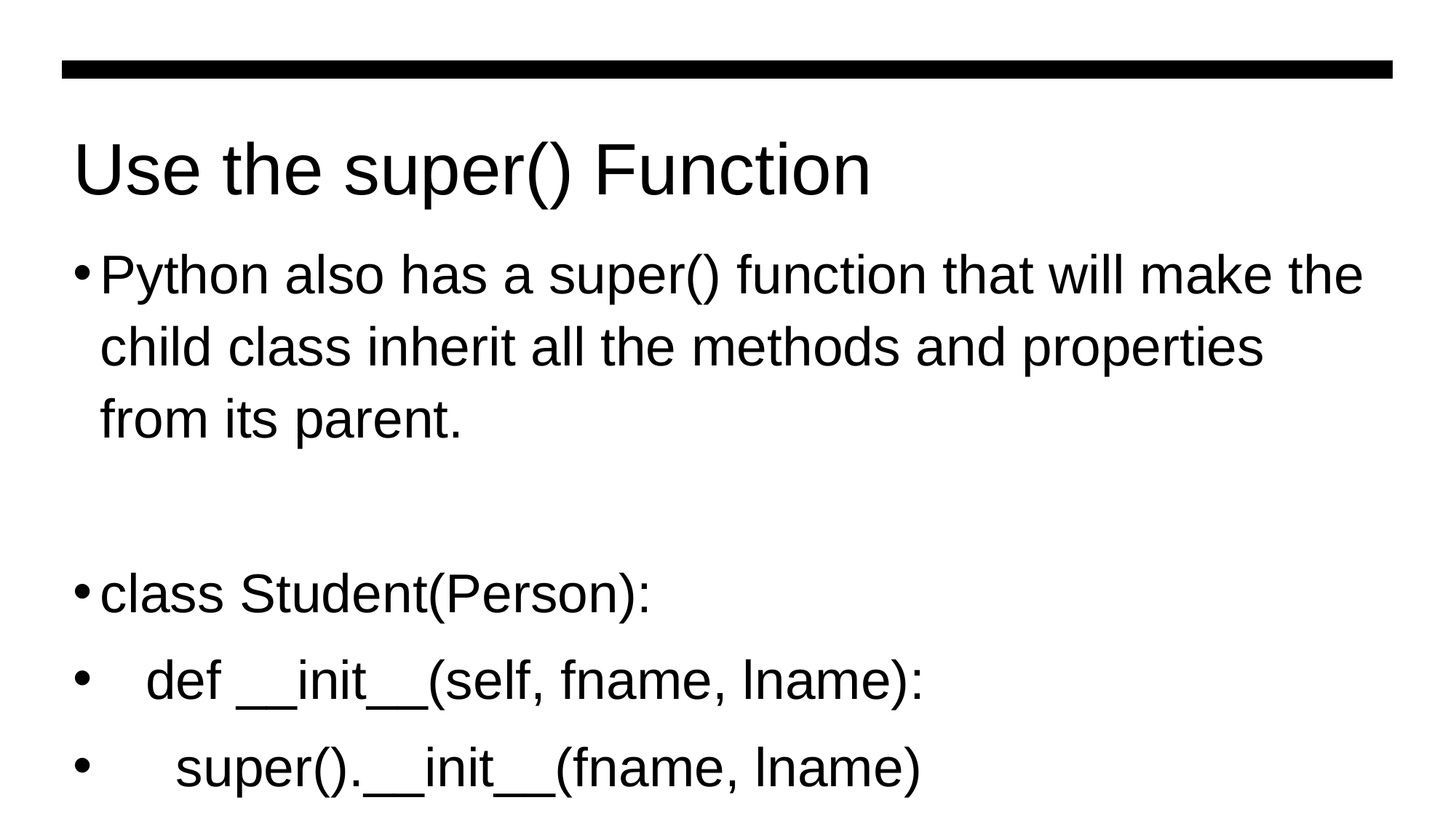

# Use the super() Function
Python also has a super() function that will make the child class inherit all the methods and properties from its parent.

class Student(Person):
   def __init__(self, fname, lname):
     super().__init__(fname, lname)